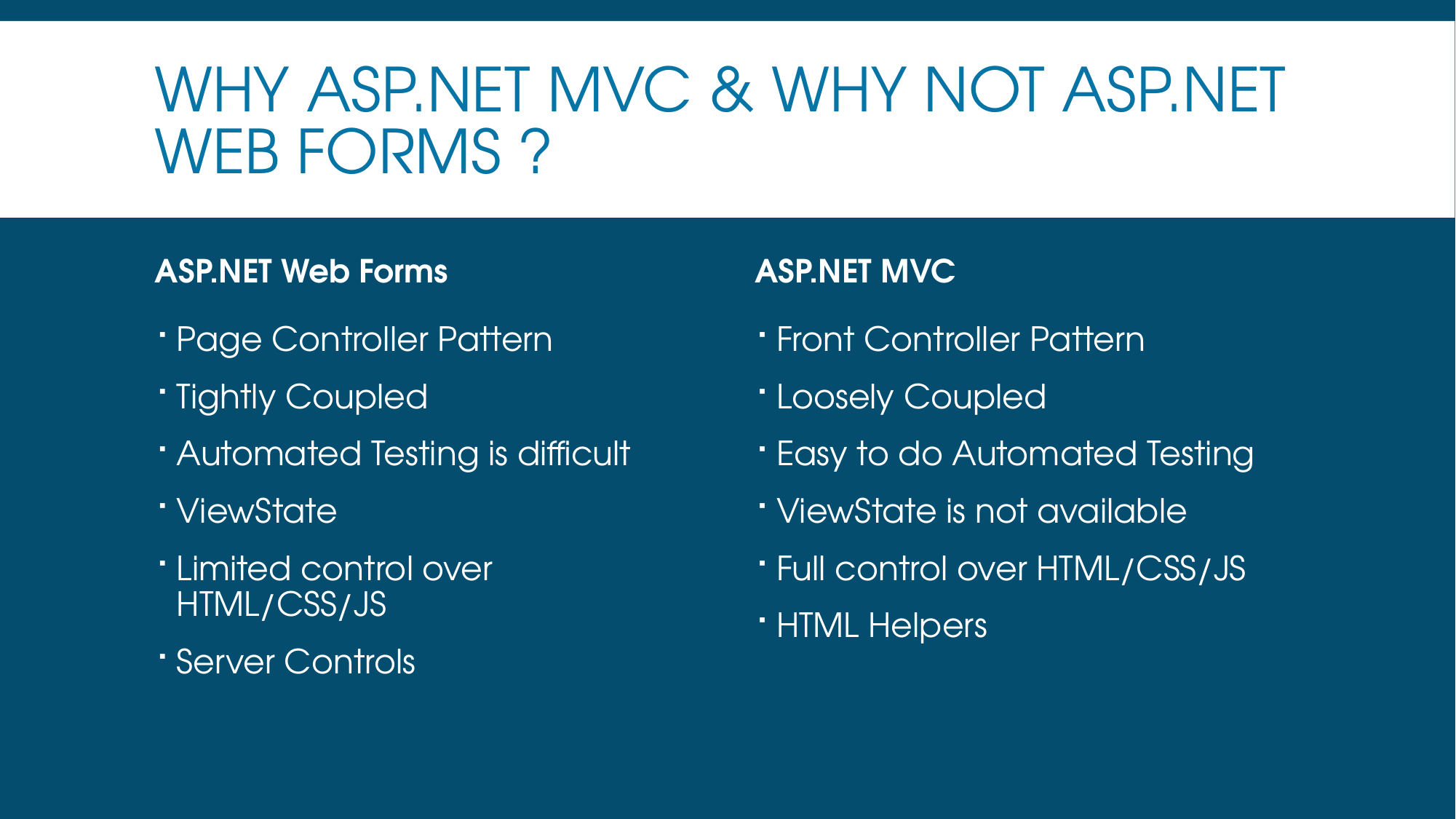

# Why ASP.NET MVC & Why Not ASP.NET Web Forms ?
ASP.NET Web Forms
ASP.NET MVC
Front Controller Pattern
Loosely Coupled
Easy to do Automated Testing
ViewState is not available
Full control over HTML/CSS/JS
HTML Helpers
Page Controller Pattern
Tightly Coupled
Automated Testing is difficult
ViewState
Limited control over HTML/CSS/JS
Server Controls